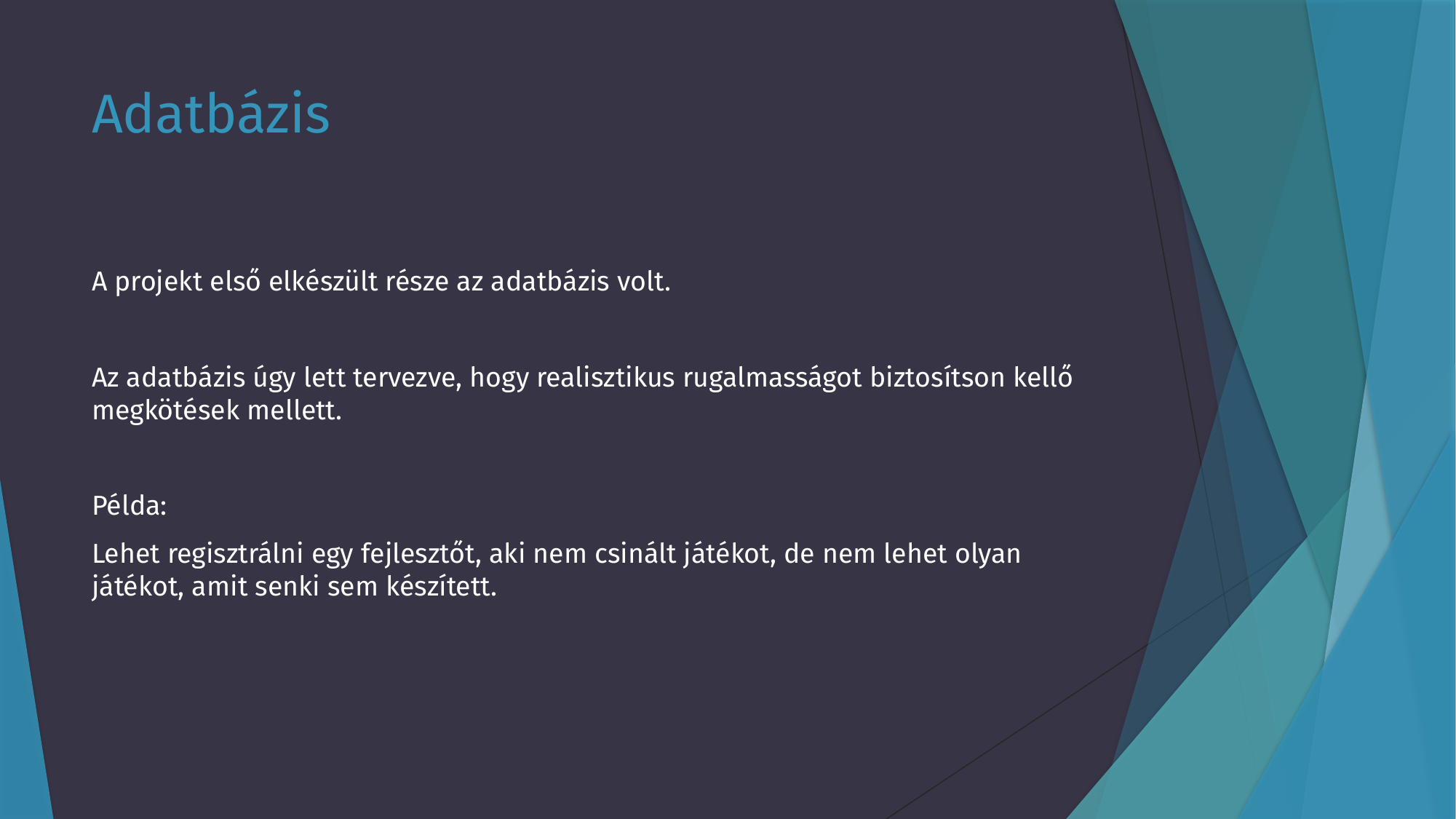

# Adatbázis
A projekt első elkészült része az adatbázis volt.

Az adatbázis úgy lett tervezve, hogy realisztikus rugalmasságot biztosítson kellő megkötések mellett.

Példa:
Lehet regisztrálni egy fejlesztőt, aki nem csinált játékot, de nem lehet olyan játékot, amit senki sem készített.